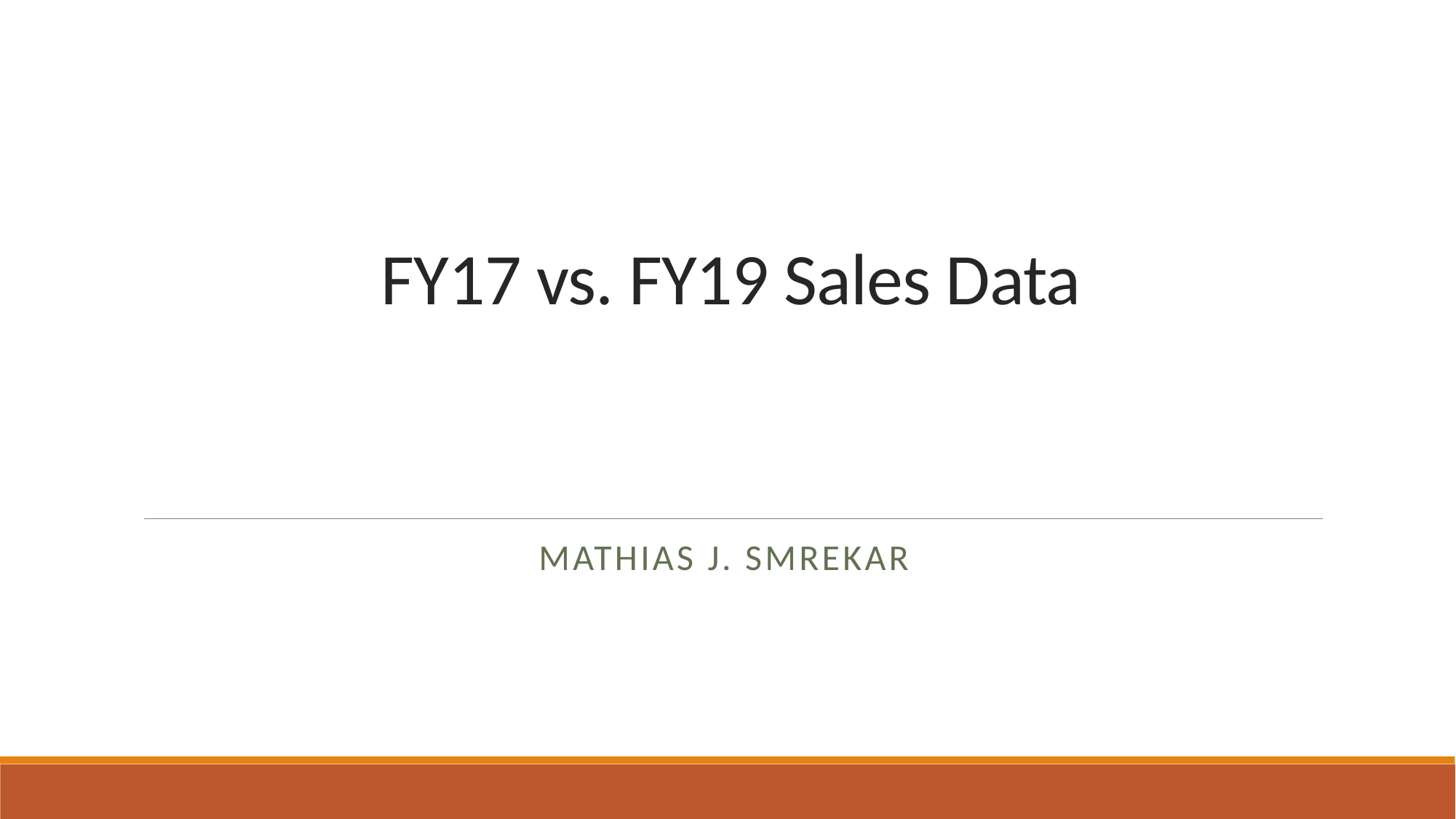

# FY17 vs. FY19 Sales Data
Mathias J. Smrekar